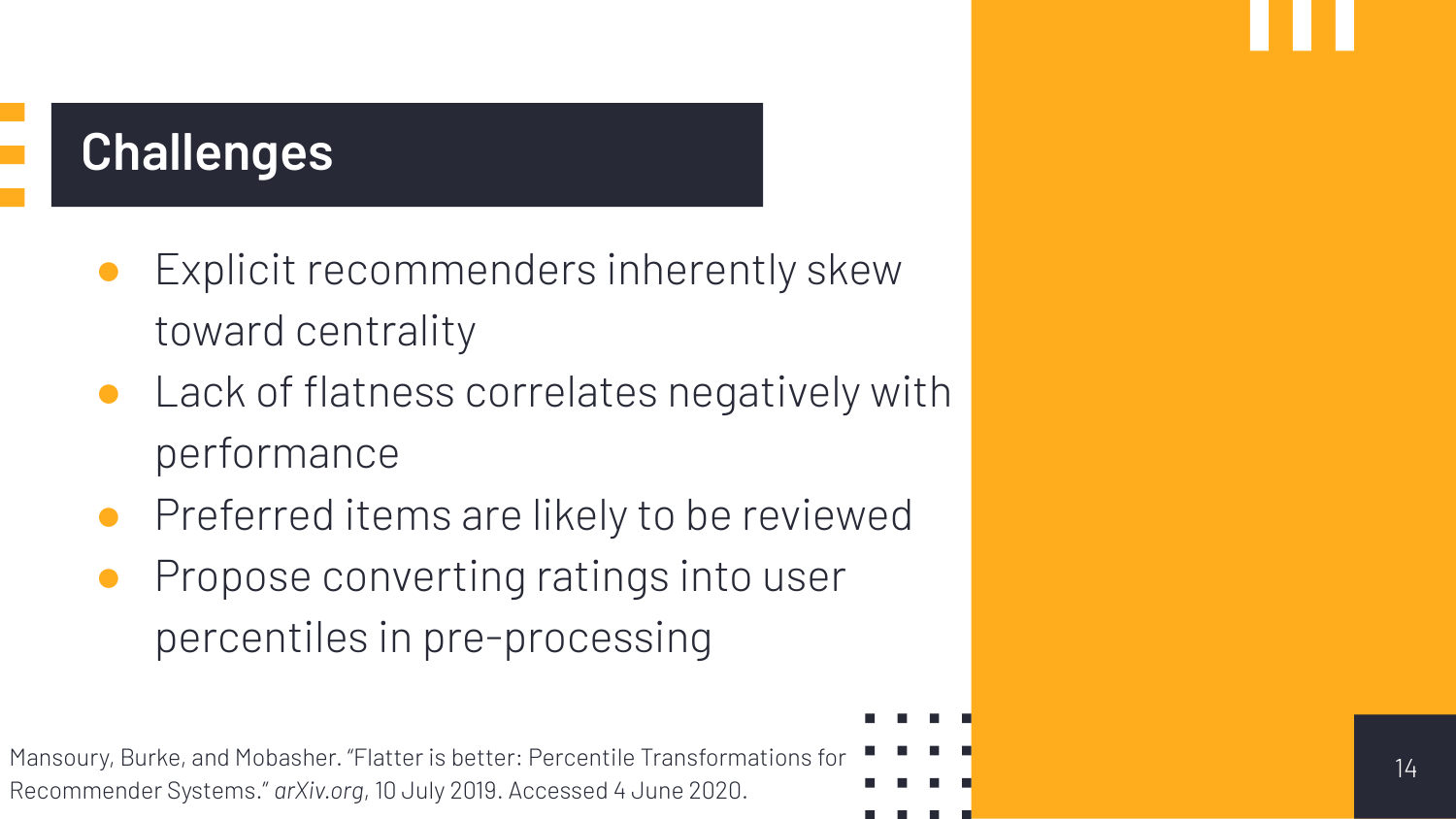

# Challenges
Explicit recommenders inherently skew toward centrality
Lack of flatness correlates negatively with performance
Preferred items are likely to be reviewed
Propose converting ratings into user percentiles in pre-processing
14
Mansoury, Burke, and Mobasher. “Flatter is better: Percentile Transformations for Recommender Systems.” arXiv.org, 10 July 2019. Accessed 4 June 2020.